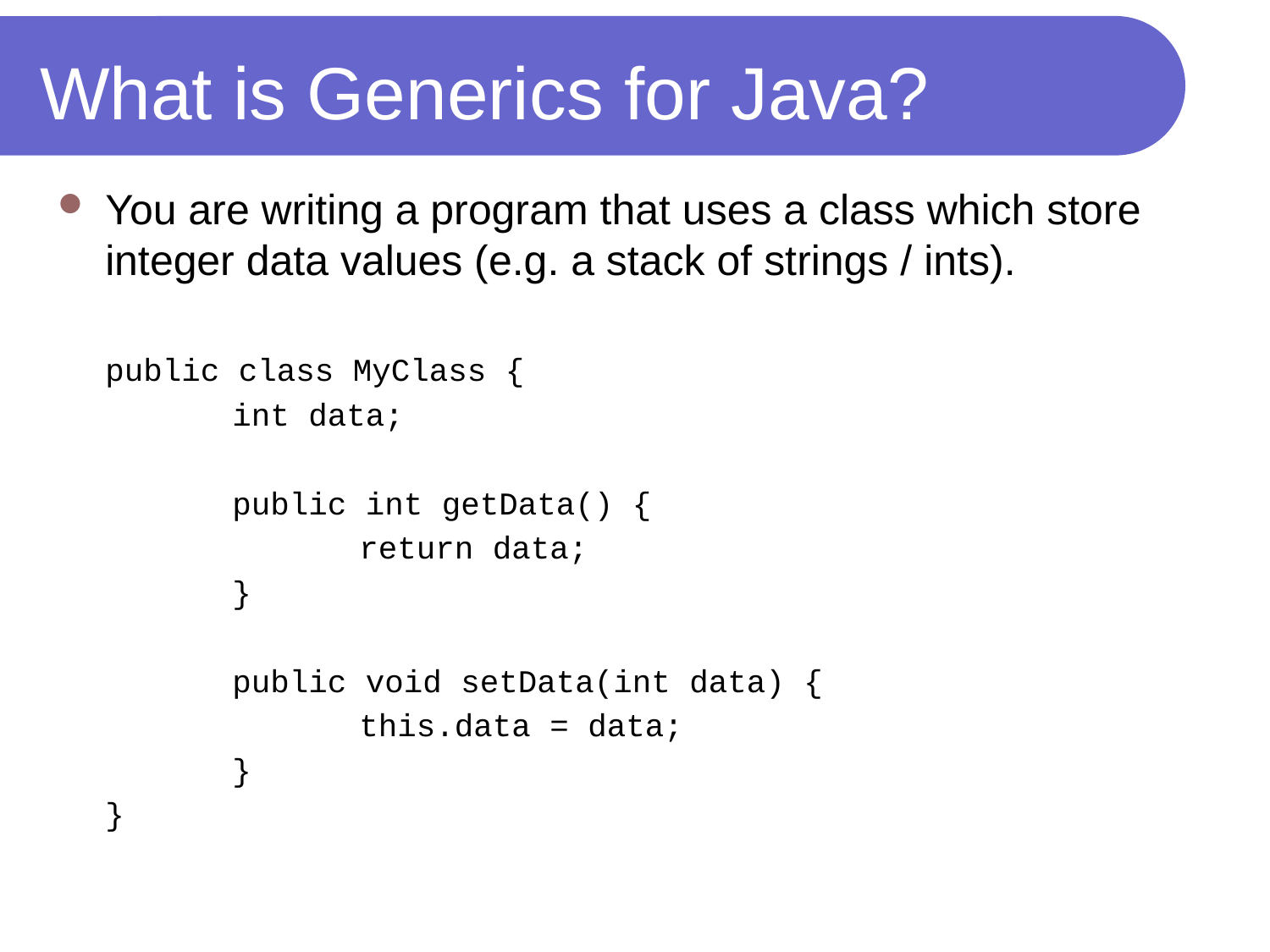

# What is Generics for Java?
You are writing a program that uses a class which store integer data values (e.g. a stack of strings / ints).

	public class MyClass {
		int data;

		public int getData() {
			return data;
		}

		public void setData(int data) {
			this.data = data;
		}
	}